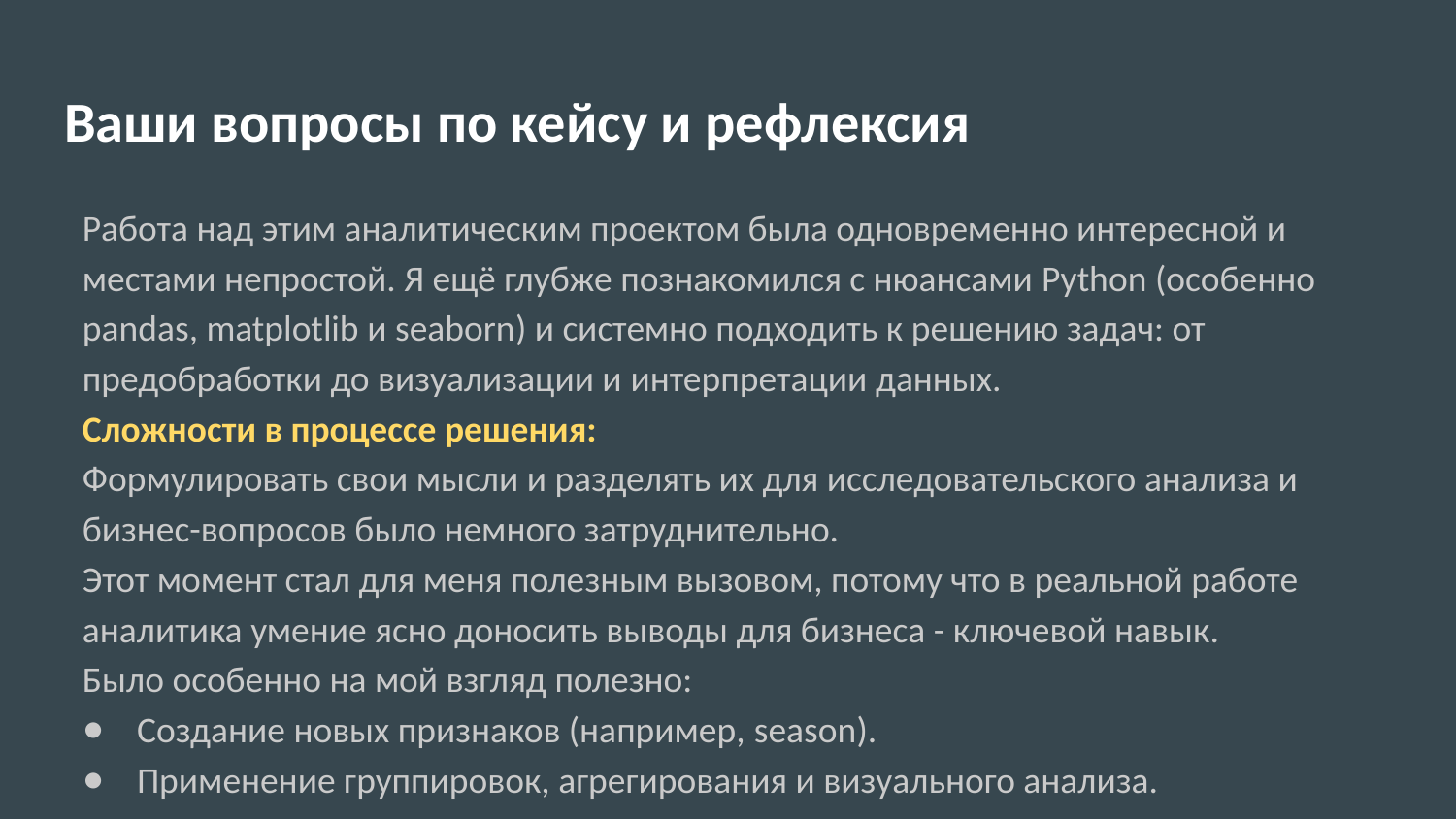

# Ваши вопросы по кейсу и рефлексия
Работа над этим аналитическим проектом была одновременно интересной и местами непростой. Я ещё глубже познакомился с нюансами Python (особенно pandas, matplotlib и seaborn) и системно подходить к решению задач: от предобработки до визуализации и интерпретации данных.
Сложности в процессе решения:
Формулировать свои мысли и разделять их для исследовательского анализа и бизнес-вопросов было немного затруднительно.
Этот момент стал для меня полезным вызовом, потому что в реальной работе аналитика умение ясно доносить выводы для бизнеса - ключевой навык.
Было особенно на мой взгляд полезно:
Создание новых признаков (например, season).
Применение группировок, агрегирования и визуального анализа.